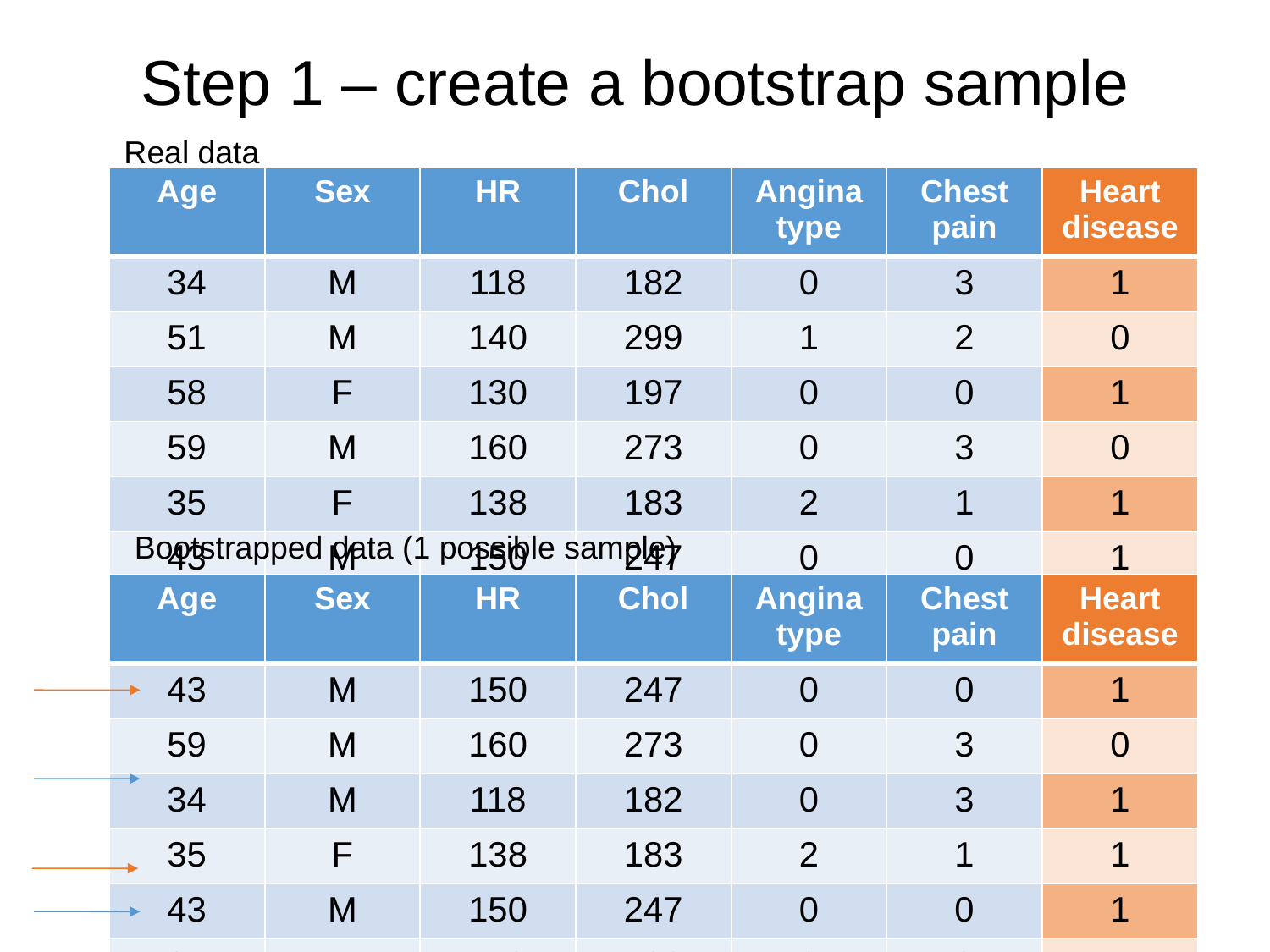

Step 1 – create a bootstrap sample
Real data
| Age | Sex | HR | Chol | Angina type | Chest pain | Heart disease |
| --- | --- | --- | --- | --- | --- | --- |
| 34 | M | 118 | 182 | 0 | 3 | 1 |
| 51 | M | 140 | 299 | 1 | 2 | 0 |
| 58 | F | 130 | 197 | 0 | 0 | 1 |
| 59 | M | 160 | 273 | 0 | 3 | 0 |
| 35 | F | 138 | 183 | 2 | 1 | 1 |
| 43 | M | 150 | 247 | 0 | 0 | 1 |
Bootstrapped data (1 possible sample)
| Age | Sex | HR | Chol | Angina type | Chest pain | Heart disease |
| --- | --- | --- | --- | --- | --- | --- |
| 43 | M | 150 | 247 | 0 | 0 | 1 |
| 59 | M | 160 | 273 | 0 | 3 | 0 |
| 34 | M | 118 | 182 | 0 | 3 | 1 |
| 35 | F | 138 | 183 | 2 | 1 | 1 |
| 43 | M | 150 | 247 | 0 | 0 | 1 |
| 34 | M | 118 | 182 | 0 | 3 | 1 |